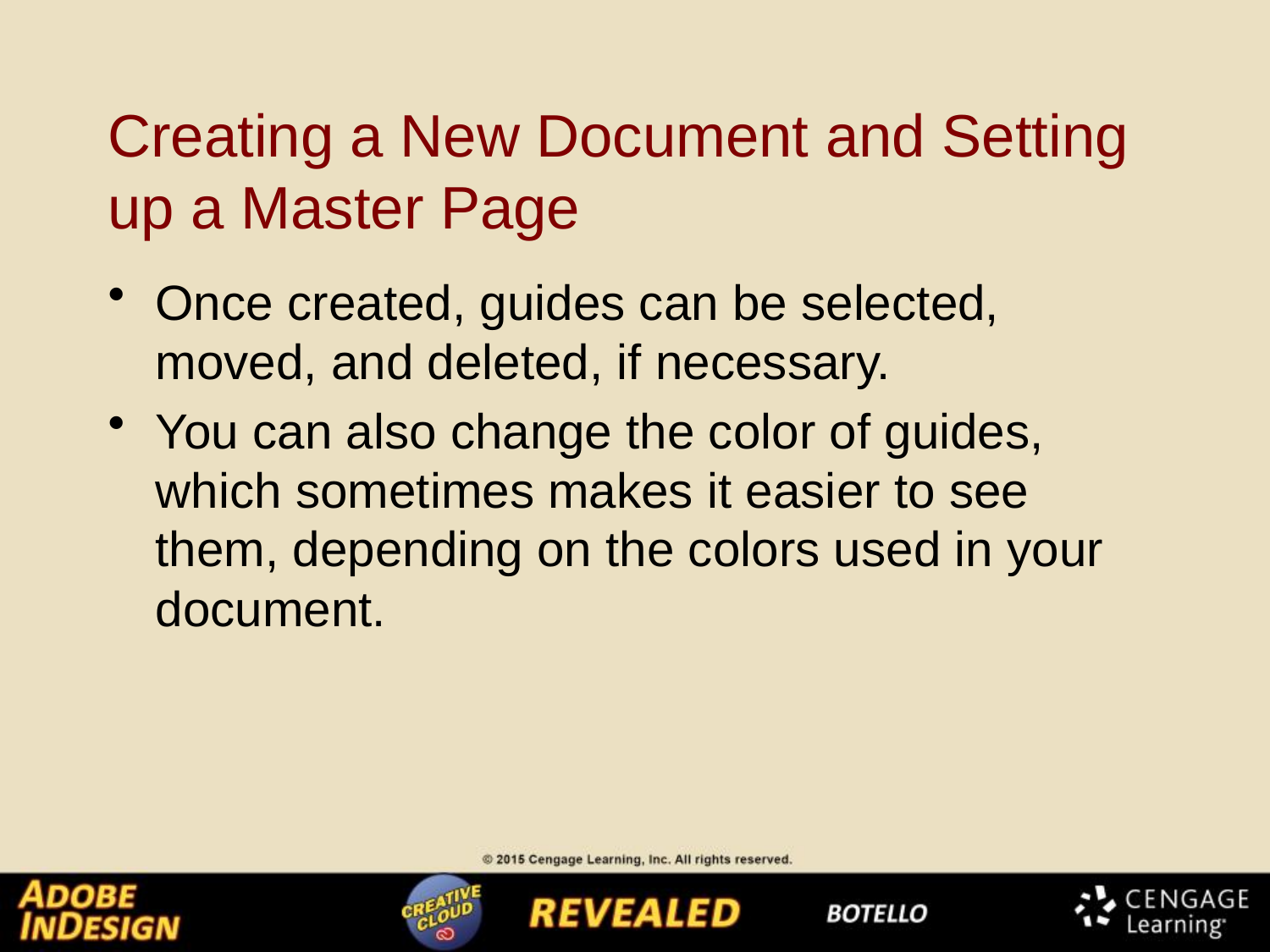

# Creating a New Document and Setting up a Master Page
Once created, guides can be selected, moved, and deleted, if necessary.
You can also change the color of guides, which sometimes makes it easier to see them, depending on the colors used in your document.